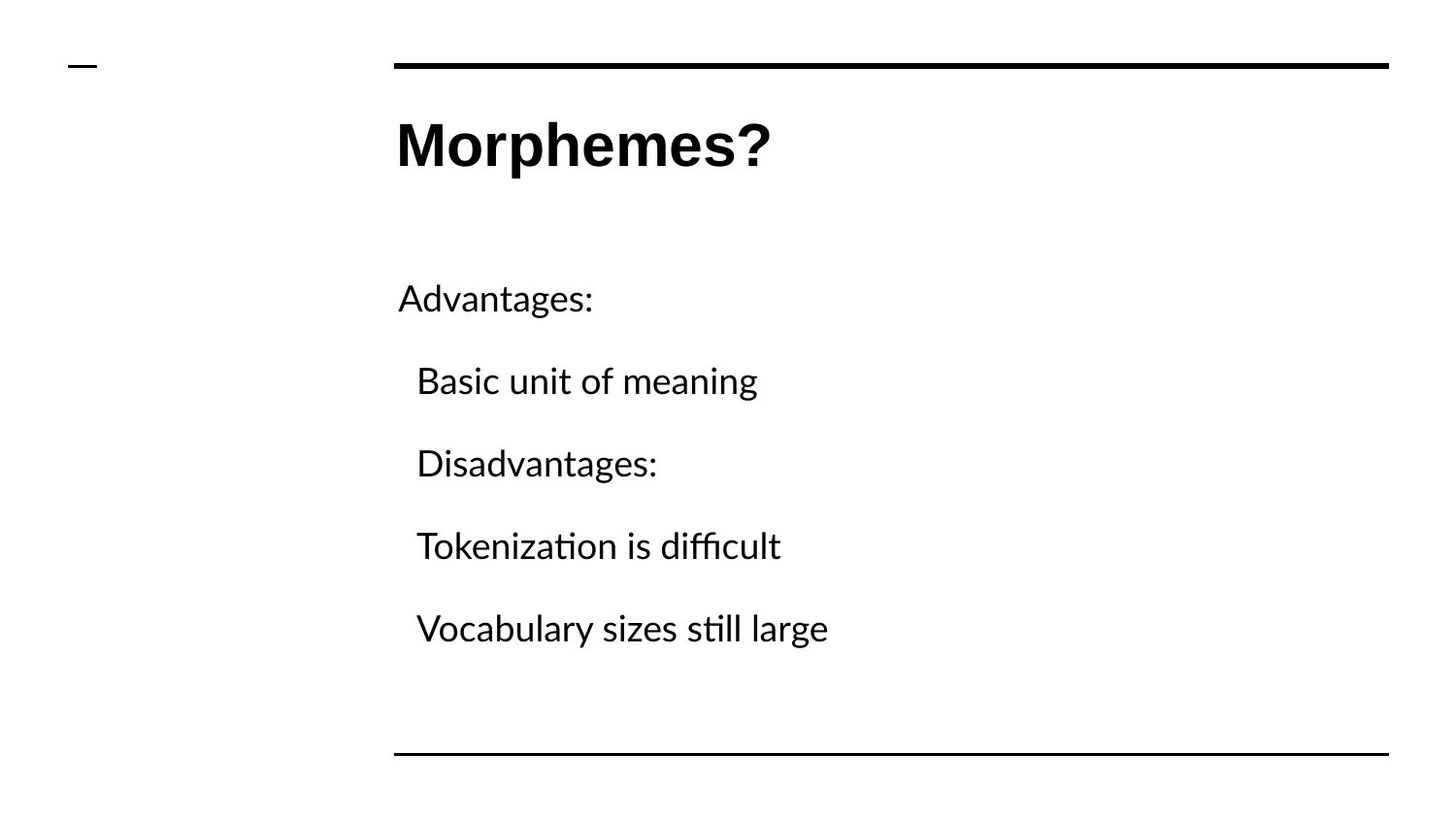

# Morphemes?
Advantages:
Basic unit of meaning
Disadvantages:
Tokenization is difficult
Vocabulary sizes still large